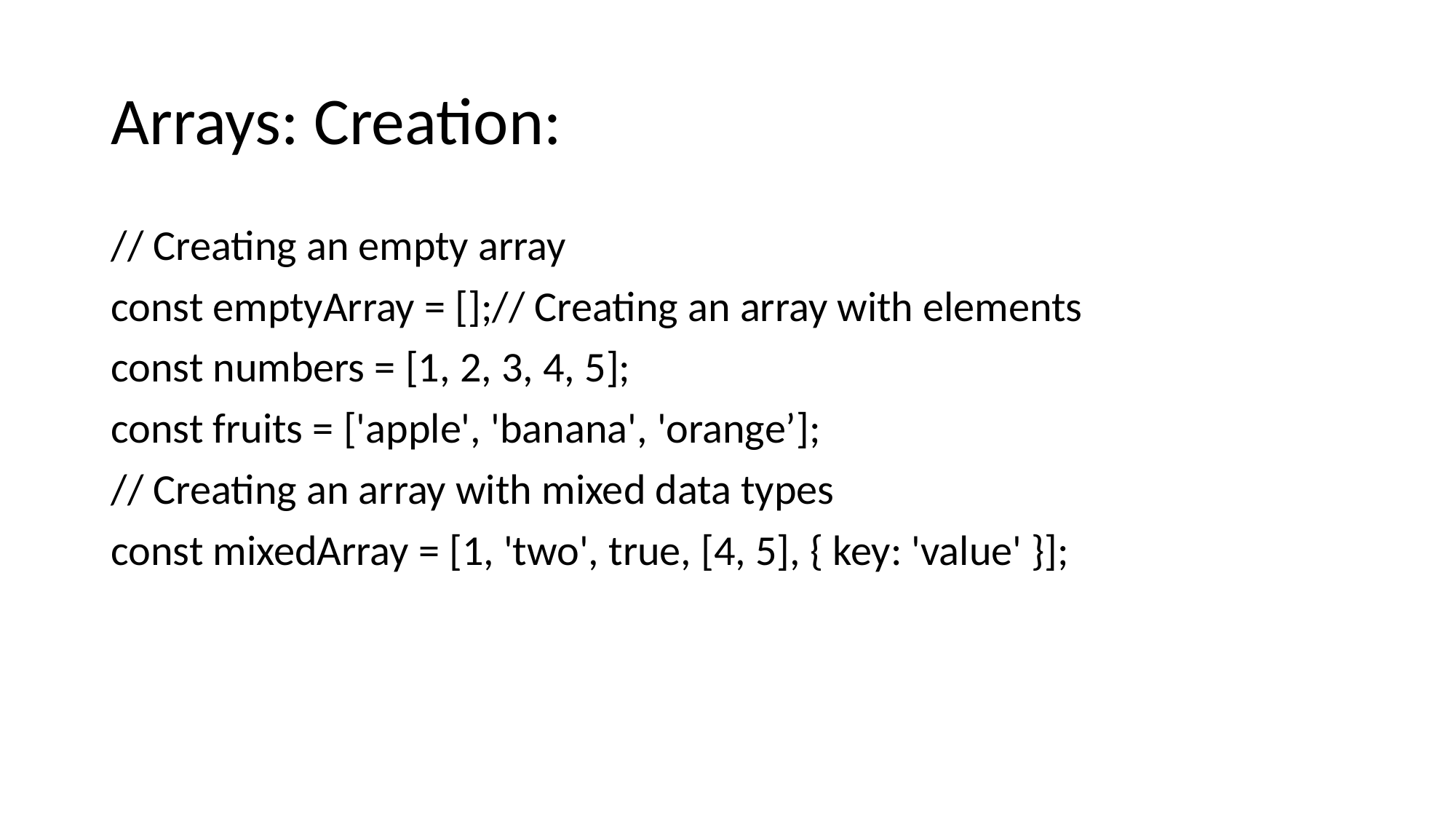

# Arrays: Creation:
// Creating an empty array
const emptyArray = [];// Creating an array with elements
const numbers = [1, 2, 3, 4, 5];
const fruits = ['apple', 'banana', 'orange’];
// Creating an array with mixed data types
const mixedArray = [1, 'two', true, [4, 5], { key: 'value' }];